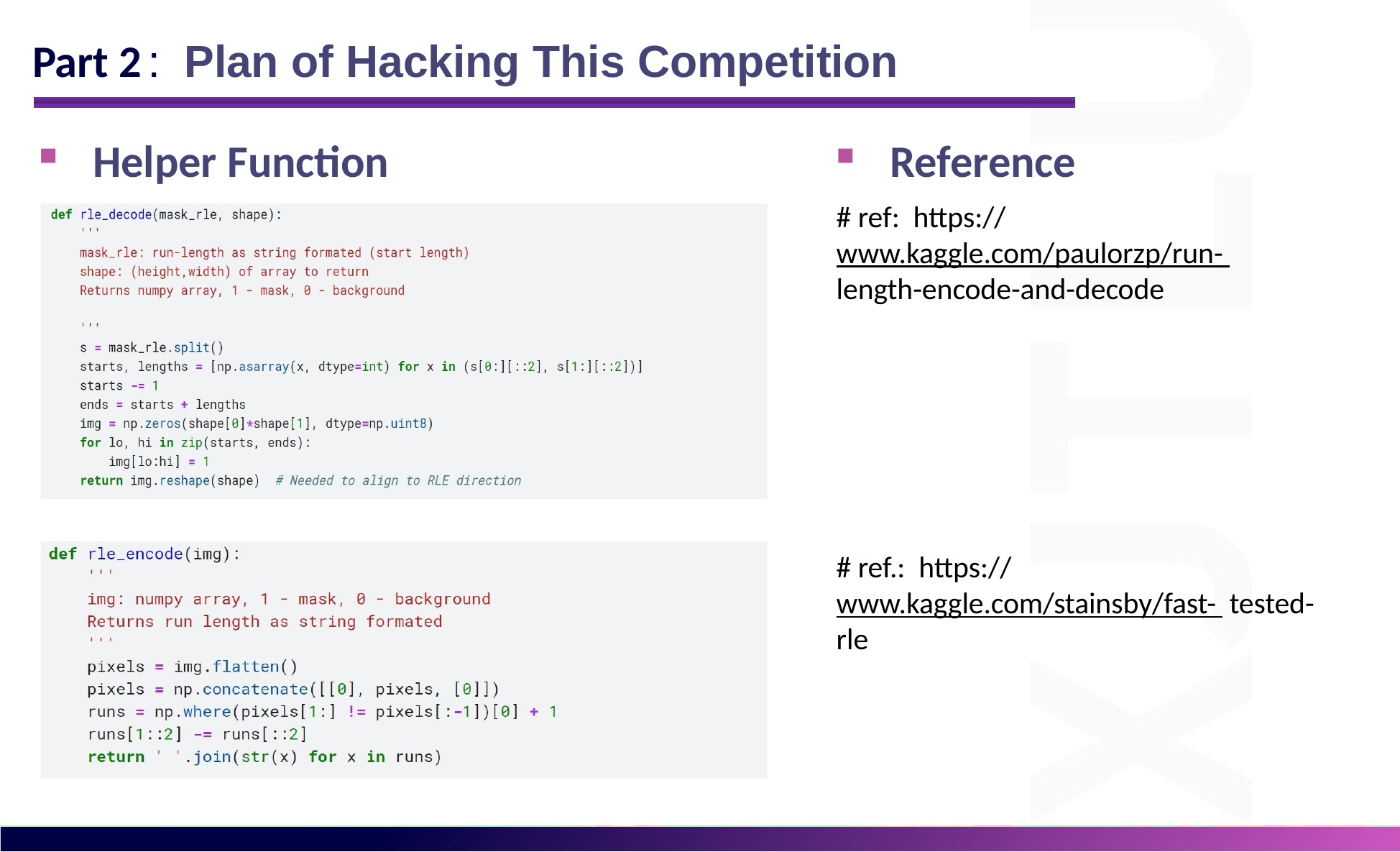

# Part 2: Plan of Hacking This Competition
Reference
# ref:  https://www.kaggle.com/paulorzp/run-  length-encode-and-decode
Helper Function
# ref.:  https://www.kaggle.com/stainsby/fast-  tested-rle